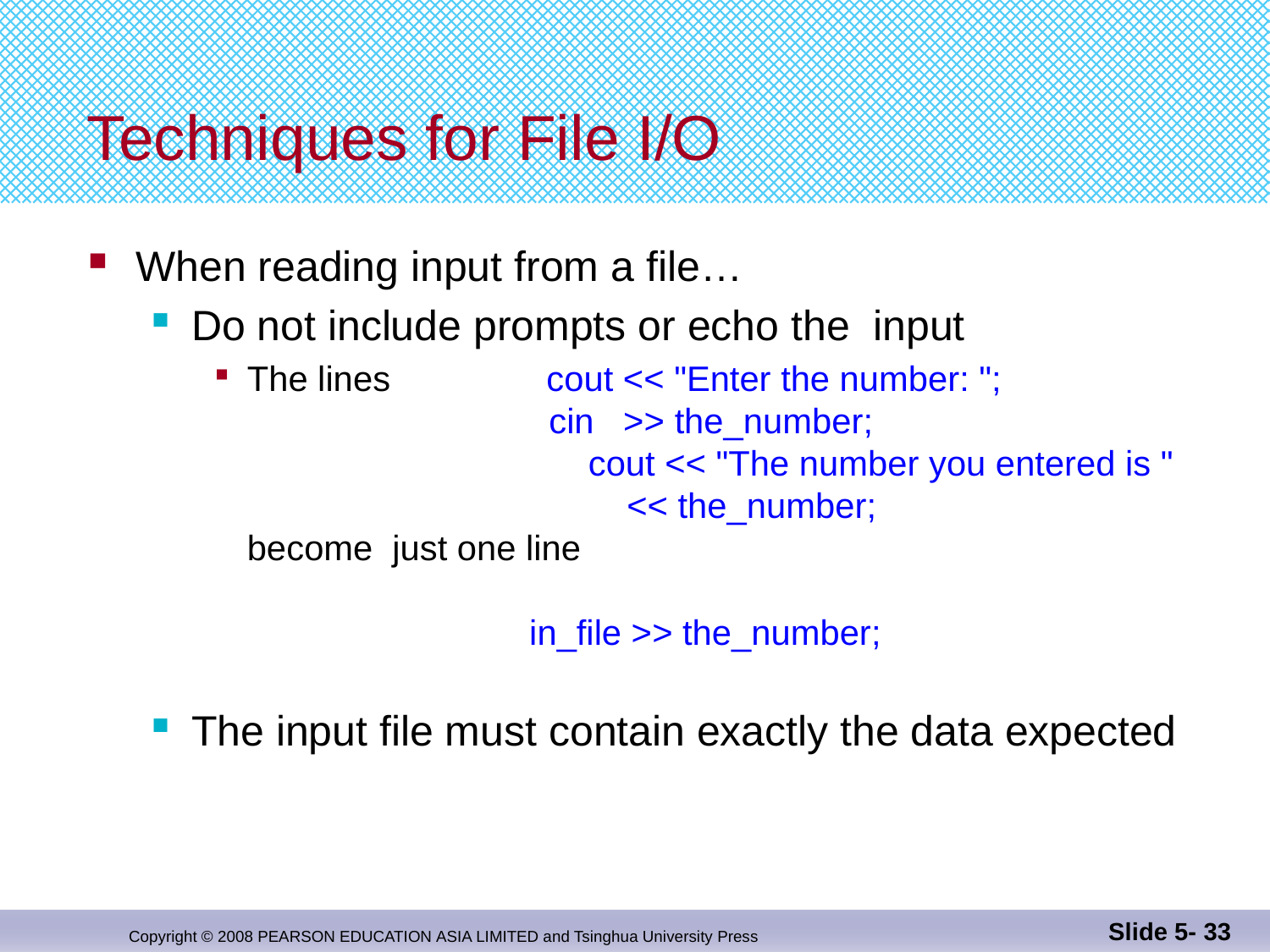

# Techniques for File I/O
When reading input from a file…
Do not include prompts or echo the  input
The lines                cout << "Enter the number: ";
                               cin   >> the_number;
	                      cout << "The number you entered is "
                                       << the_number;
become  just one line
                             in_file >> the_number;
The input file must contain exactly the data expected
Slide 5- 33